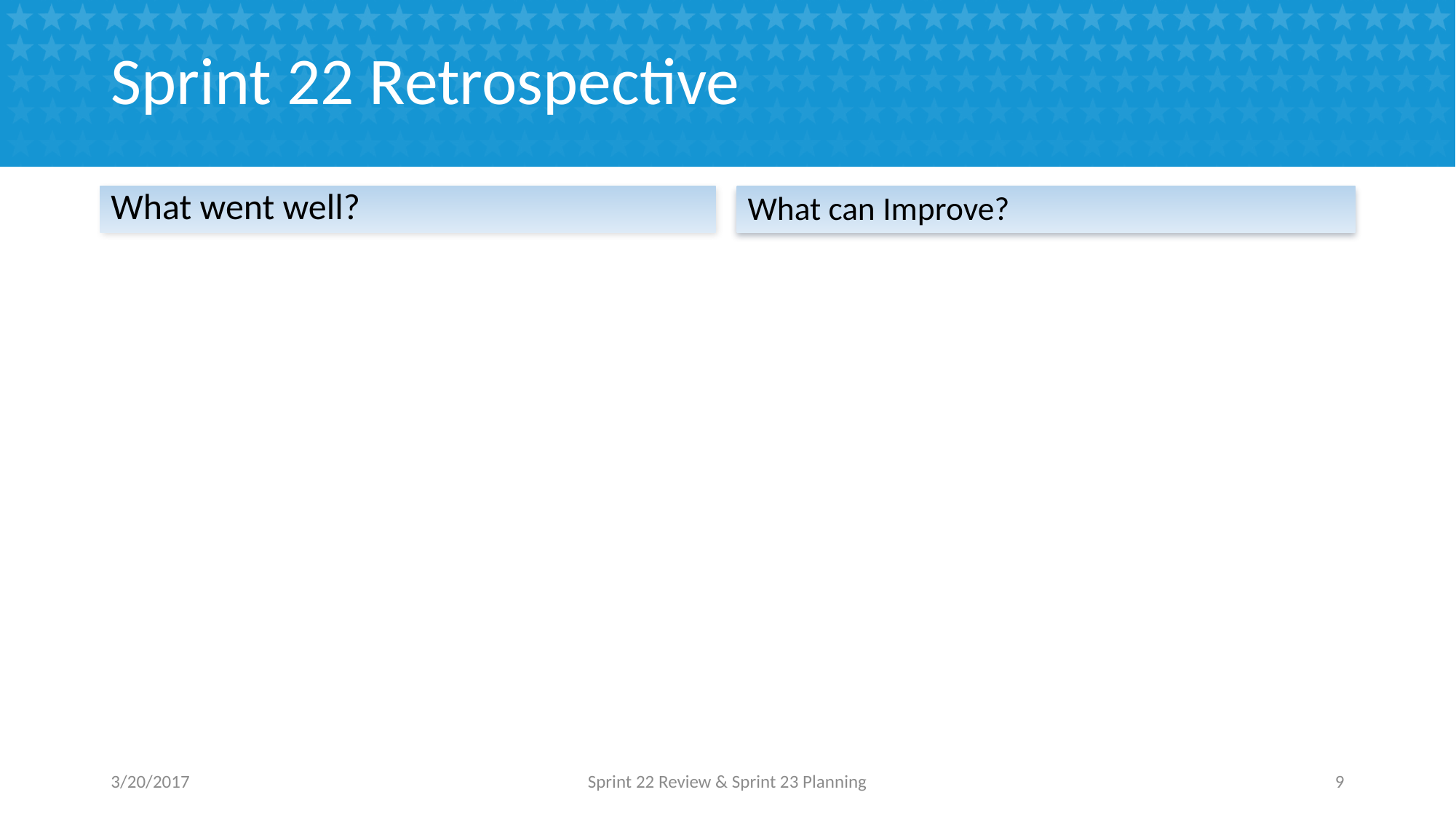

# Sprint 22 Retrospective
What went well?
What can Improve?

3/20/2017
Sprint 22 Review & Sprint 23 Planning
9